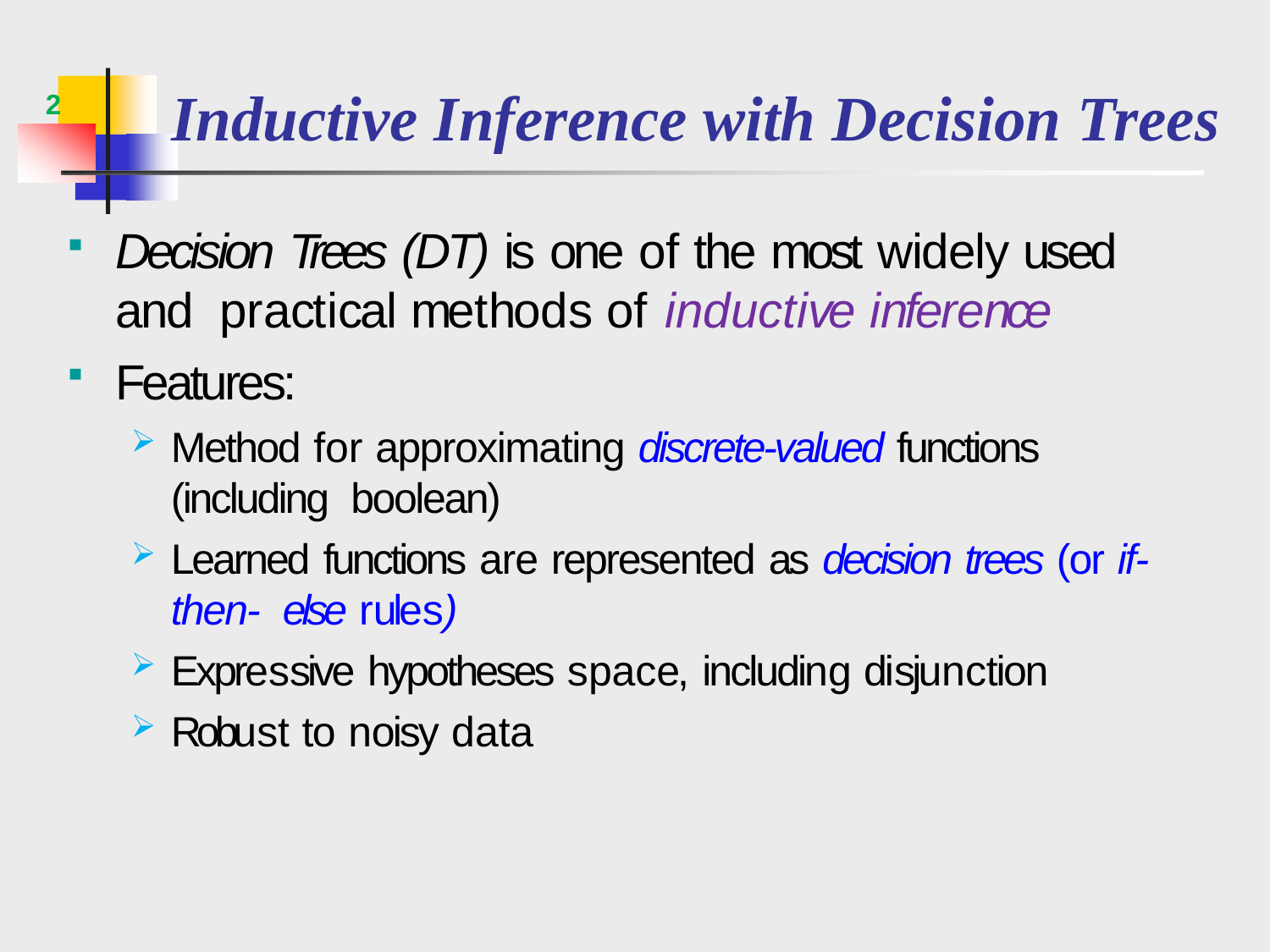

# Inductive Inference with Decision Trees
2
Decision Trees (DT) is one of the most widely used and  practical methods of inductive inference
Features:
Method for approximating discrete-valued functions (including  boolean)
Learned functions are represented as decision trees (or if-then-  else rules)
Expressive hypotheses space, including disjunction
Robust to noisy data